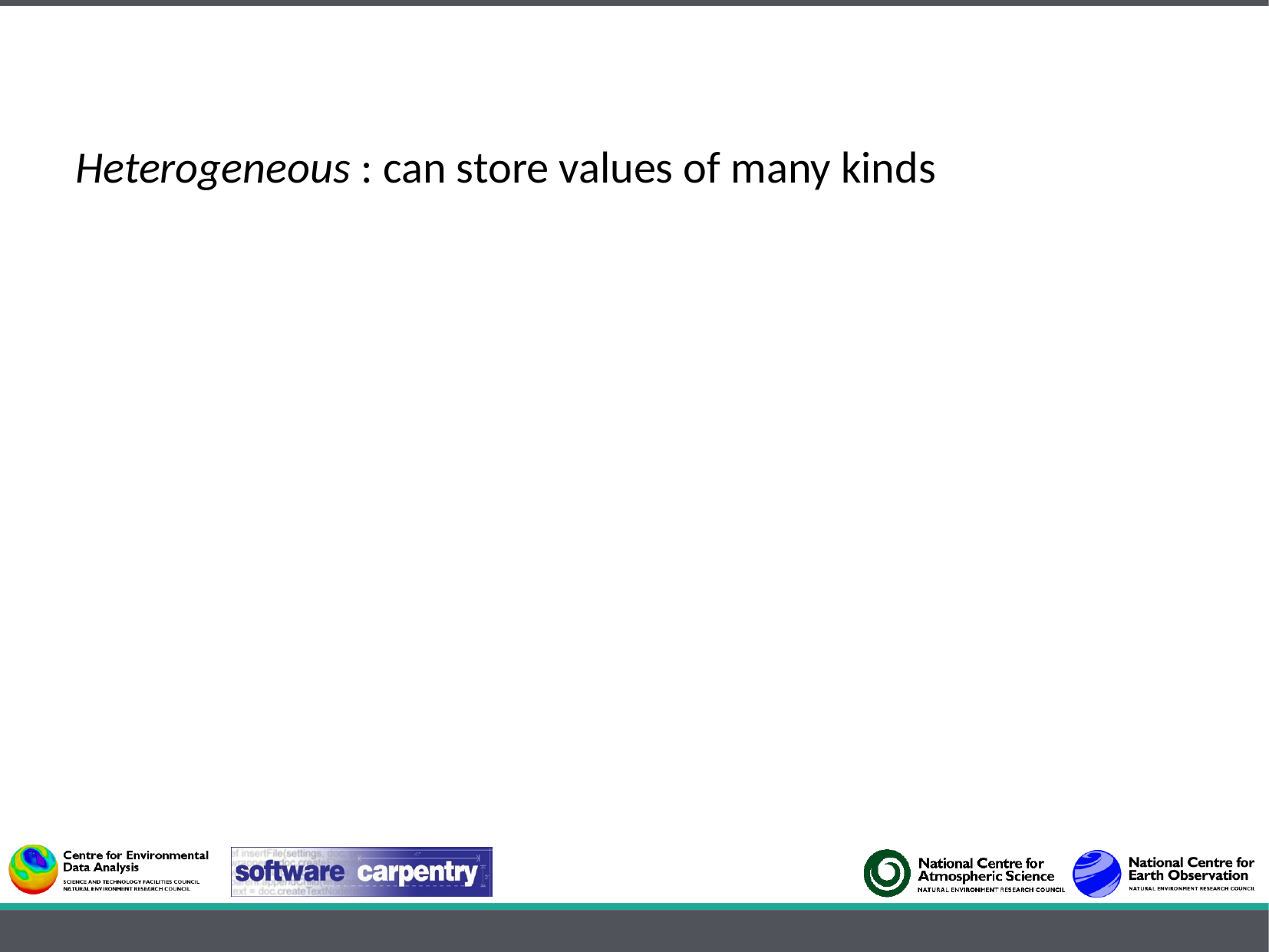

Heterogeneous : can store values of many kinds